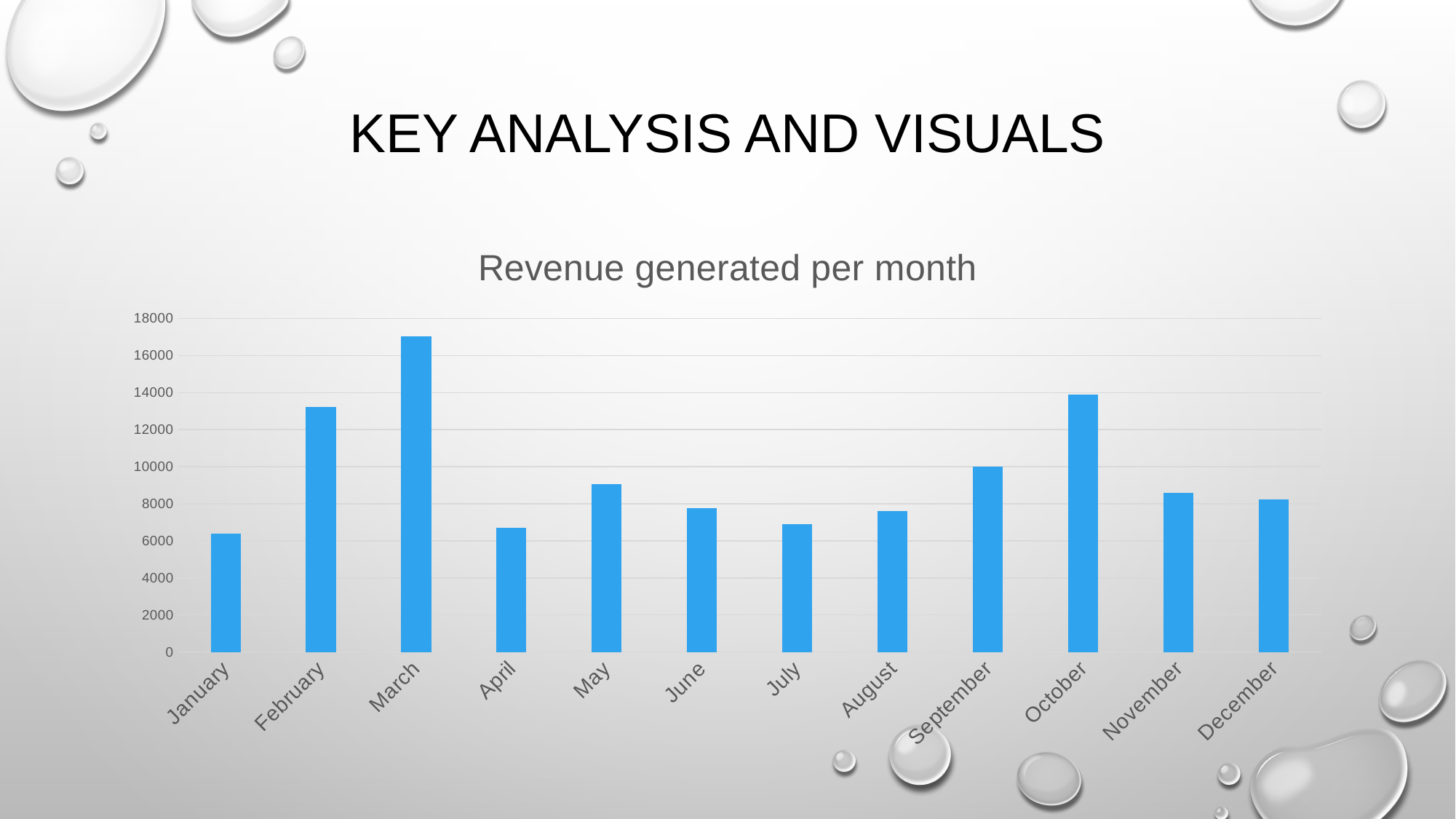

# KEY ANALYSIS AND VISUALS

### Chart: Revenue generated per month

| Category | Total |
|---|---|
| January | 6398.860000000012 |
| February | 13215.479999999996 |
| March | 17036.639999999945 |
| April | 6720.560000000001 |
| May | 9063.420000000002 |
| June | 7758.760000000005 |
| July | 6915.940000000006 |
| August | 7613.840000000015 |
| September | 9988.640000000007 |
| October | 13891.16000000004 |
| November | 8590.540000000023 |
| December | 8237.740000000018 |